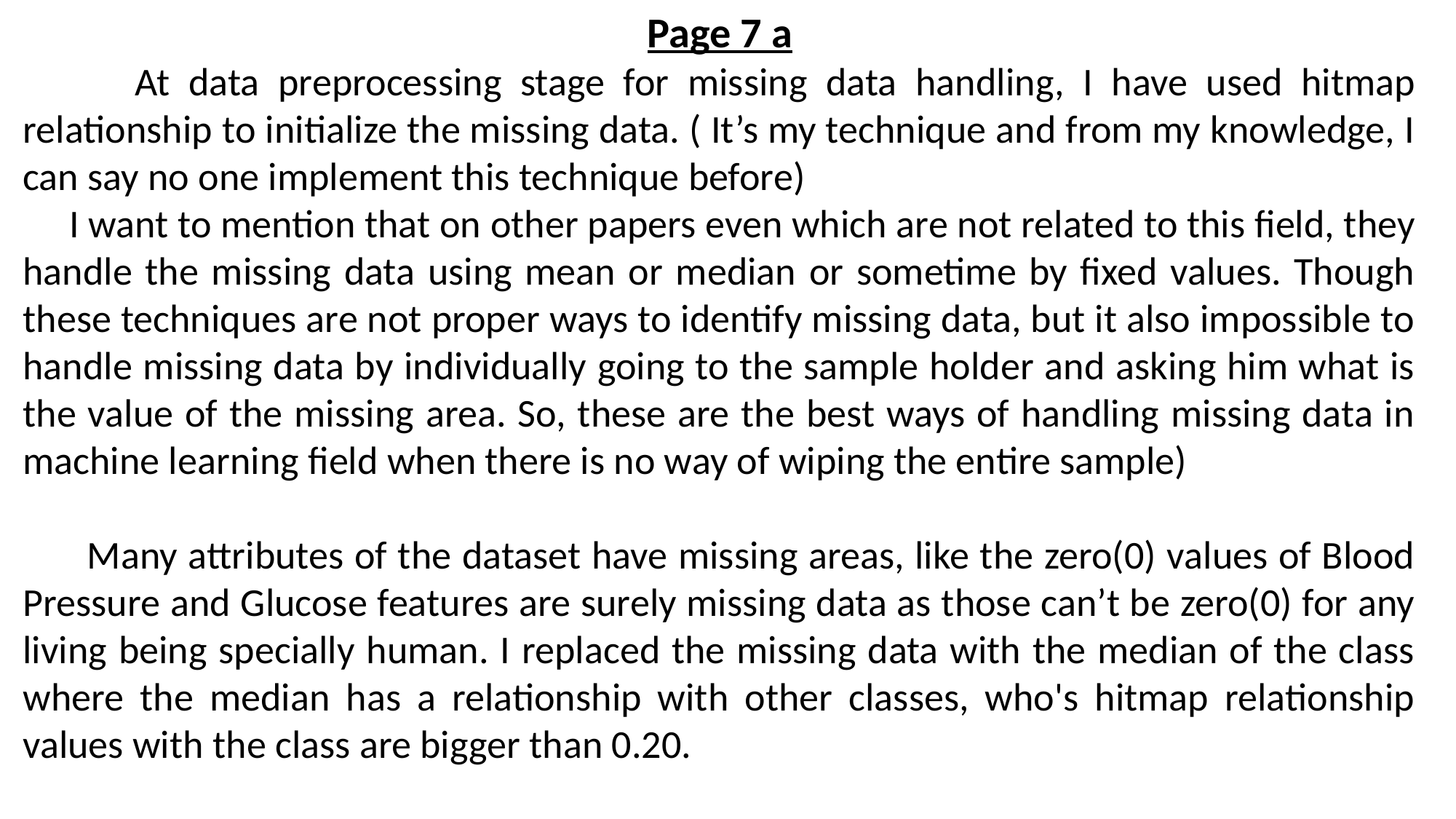

Page 7 a
      At data preprocessing stage for missing data handling, I have used hitmap relationship to initialize the missing data. ( It’s my technique and from my knowledge, I can say no one implement this technique before)
     I want to mention that on other papers even which are not related to this field, they handle the missing data using mean or median or sometime by fixed values. Though these techniques are not proper ways to identify missing data, but it also impossible to handle missing data by individually going to the sample holder and asking him what is the value of the missing area. So, these are the best ways of handling missing data in machine learning field when there is no way of wiping the entire sample)

      Many attributes of the dataset have missing areas, like the zero(0) values of Blood Pressure and Glucose features are surely missing data as those can’t be zero(0) for any living being specially human. I replaced the missing data with the median of the class where the median has a relationship with other classes, who's hitmap relationship values with the class are bigger than 0.20.